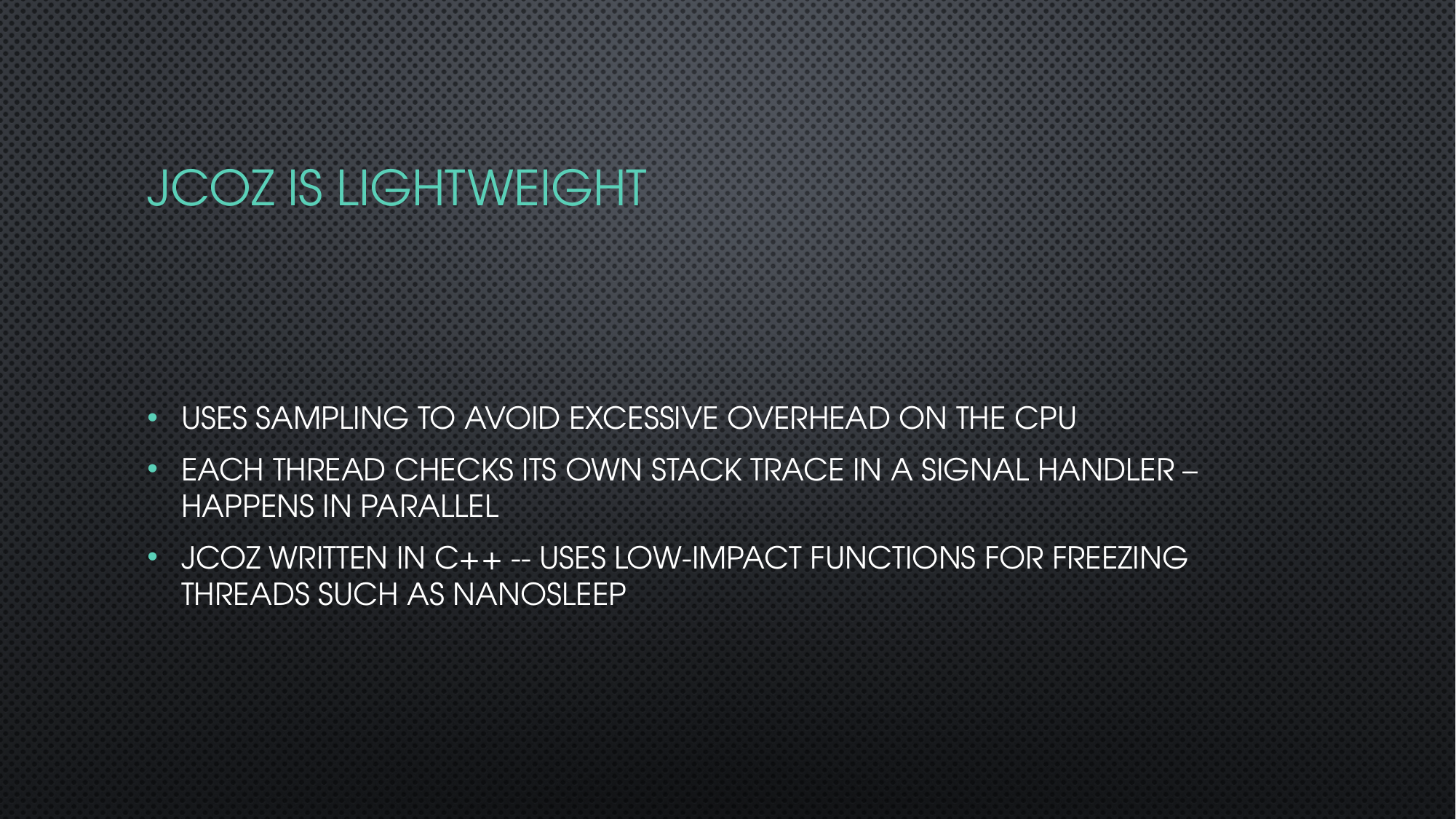

# JCOZ is lightweight
Uses sampling to avoid excessive overhead on the CPU
Each thread checks its own stack trace in a signal handler – happens in parallel
JCOZ written in C++ -- uses low-impact functions for freezing threads such as nanosleep